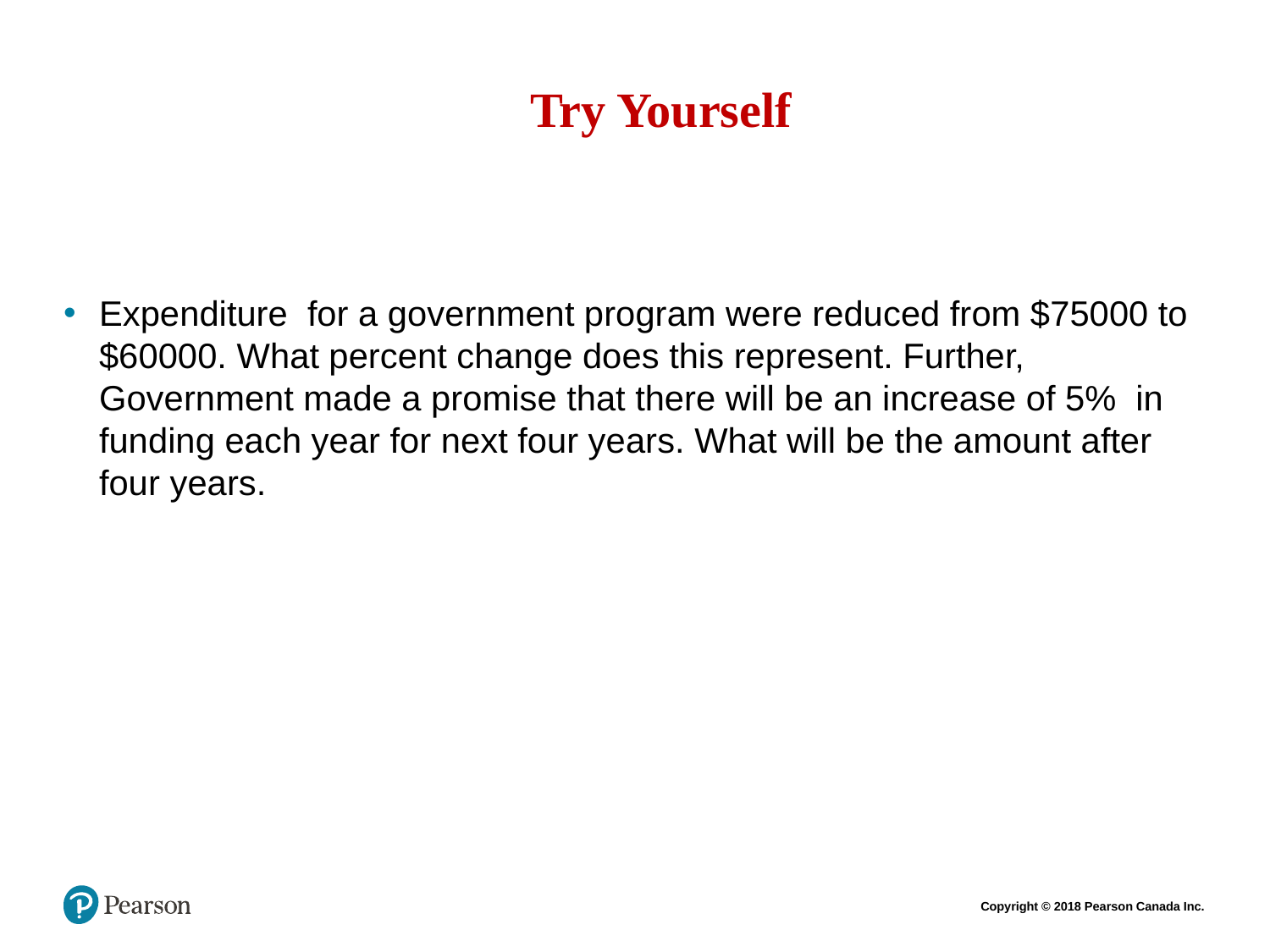

# Try Yourself

Expenditure  for a government program were reduced from $75000 to $60000. What percent change does this represent. Further, Government made a promise that there will be an increase of 5%  in funding each year for next four years. What will be the amount after four years.